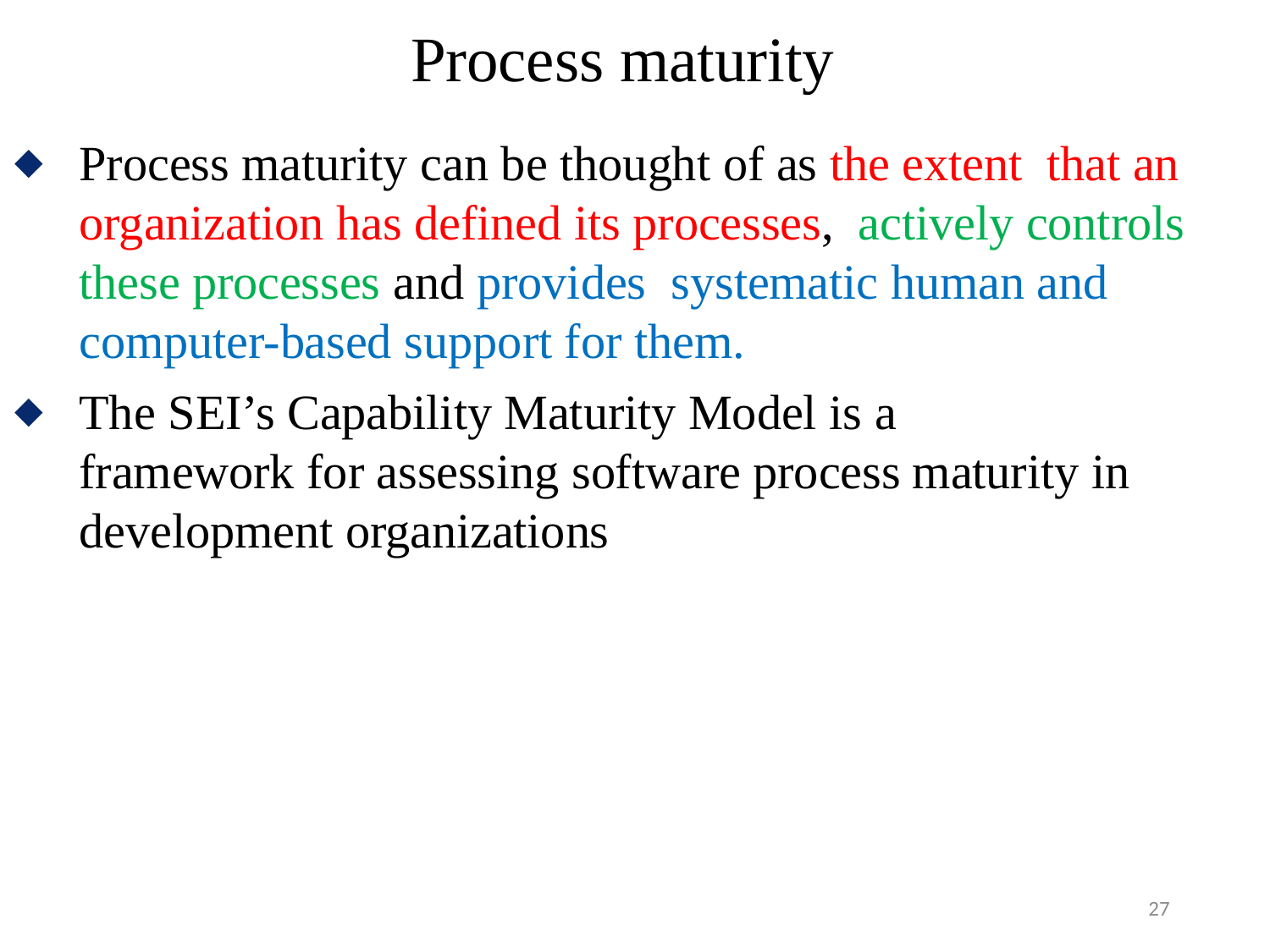

# Process maturity
Process maturity can be thought of as the extent  that an organization has defined its processes,  actively controls these processes and provides  systematic human and computer-based support for them.
The SEI’s Capability Maturity Model is a  framework for assessing software process maturity in development organizations

27